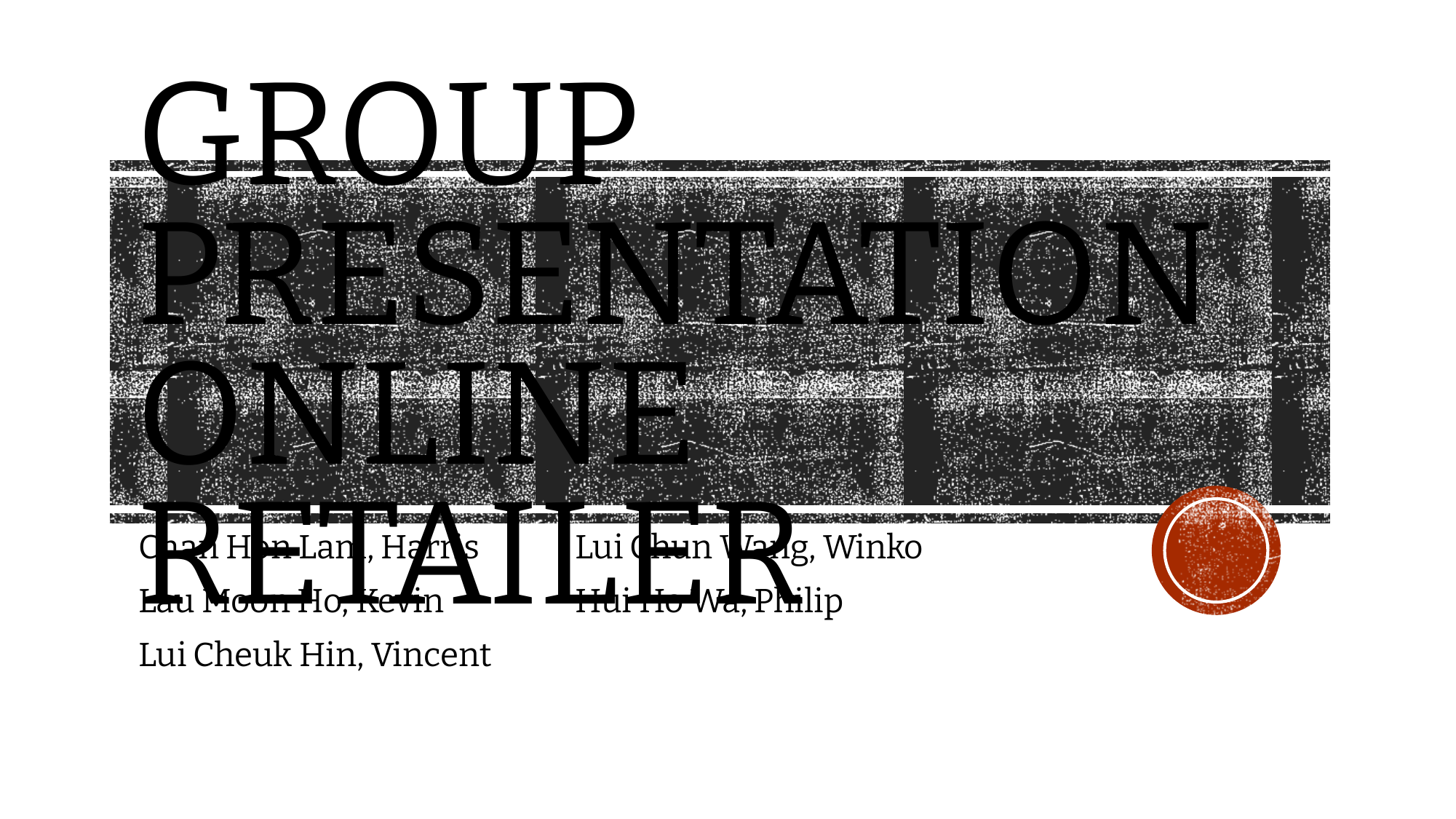

# Group presentation Online Retailer
Chan Hon Lam, Harris	Lui Chun Wang, Winko
Lau Moon Ho, Kevin		Hui Ho Wa, Philip
Lui Cheuk Hin, Vincent